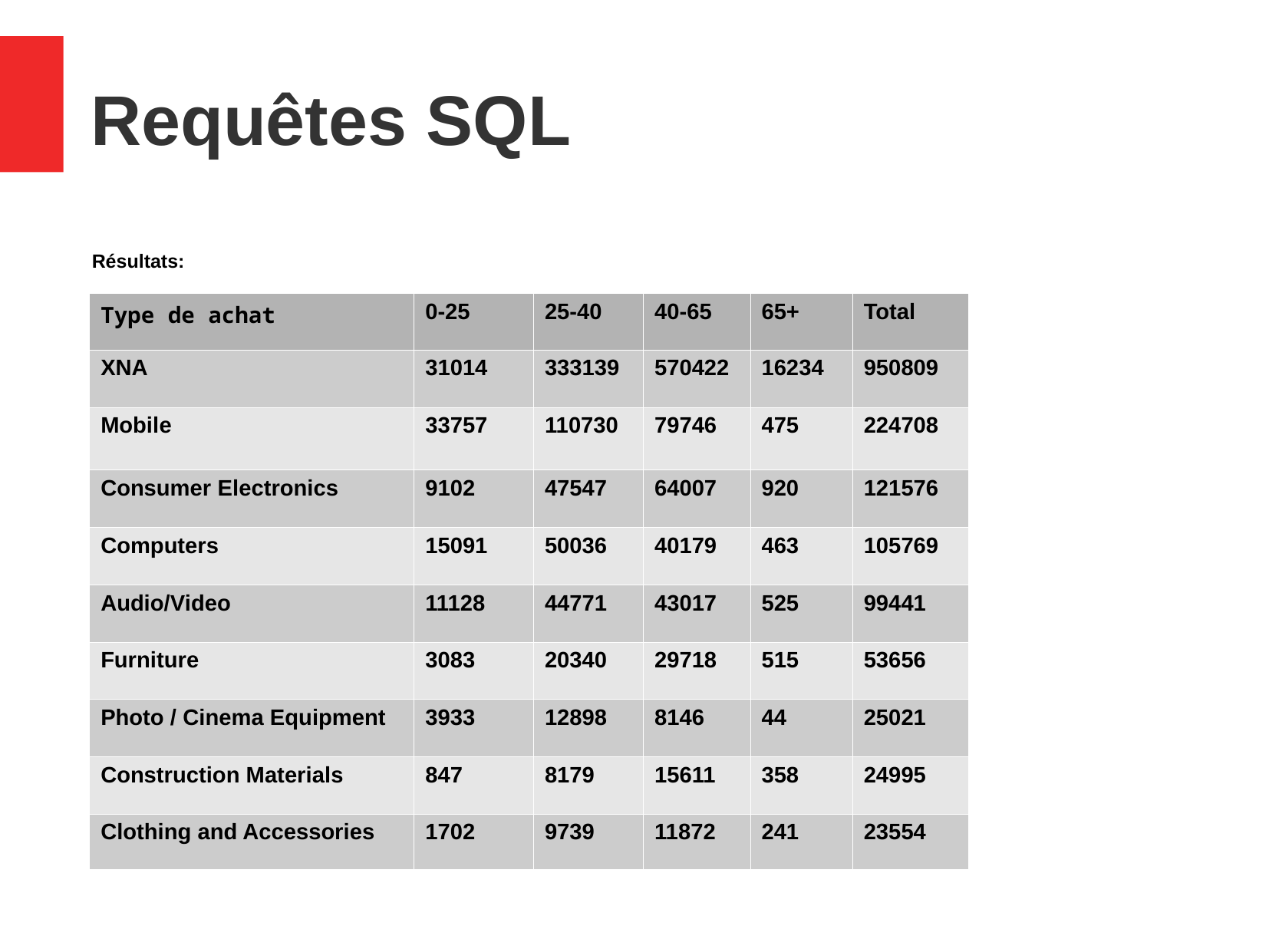

Requêtes SQL
Résultats:
| Type de achat | 0-25 | 25-40 | 40-65 | 65+ | Total |
| --- | --- | --- | --- | --- | --- |
| XNA | 31014 | 333139 | 570422 | 16234 | 950809 |
| Mobile | 33757 | 110730 | 79746 | 475 | 224708 |
| Consumer Electronics | 9102 | 47547 | 64007 | 920 | 121576 |
| Computers | 15091 | 50036 | 40179 | 463 | 105769 |
| Audio/Video | 11128 | 44771 | 43017 | 525 | 99441 |
| Furniture | 3083 | 20340 | 29718 | 515 | 53656 |
| Photo / Cinema Equipment | 3933 | 12898 | 8146 | 44 | 25021 |
| Construction Materials | 847 | 8179 | 15611 | 358 | 24995 |
| Clothing and Accessories | 1702 | 9739 | 11872 | 241 | 23554 |